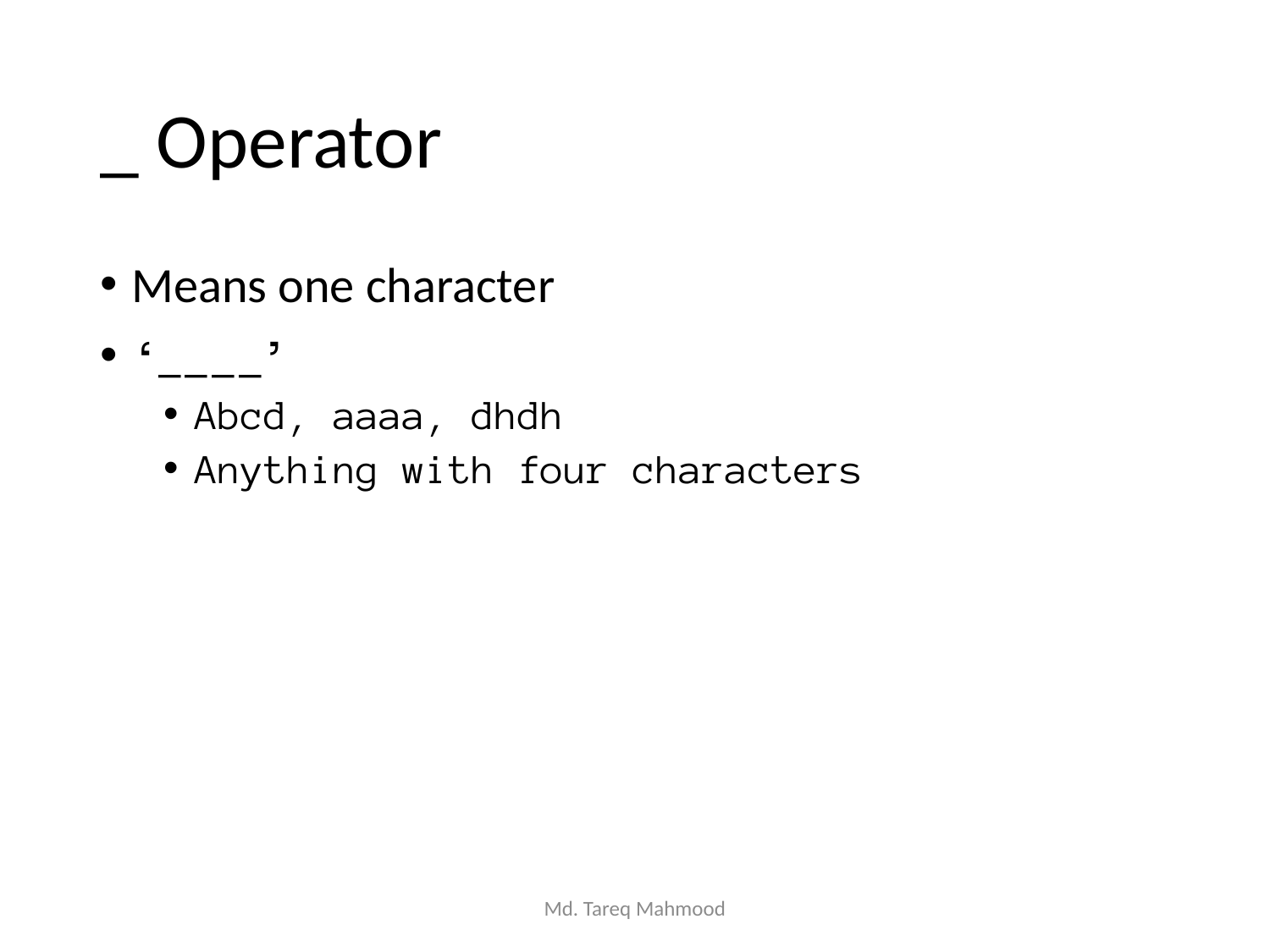

# _ Operator
Means one character
‘____’
Abcd, aaaa, dhdh
Anything with four characters
Md. Tareq Mahmood